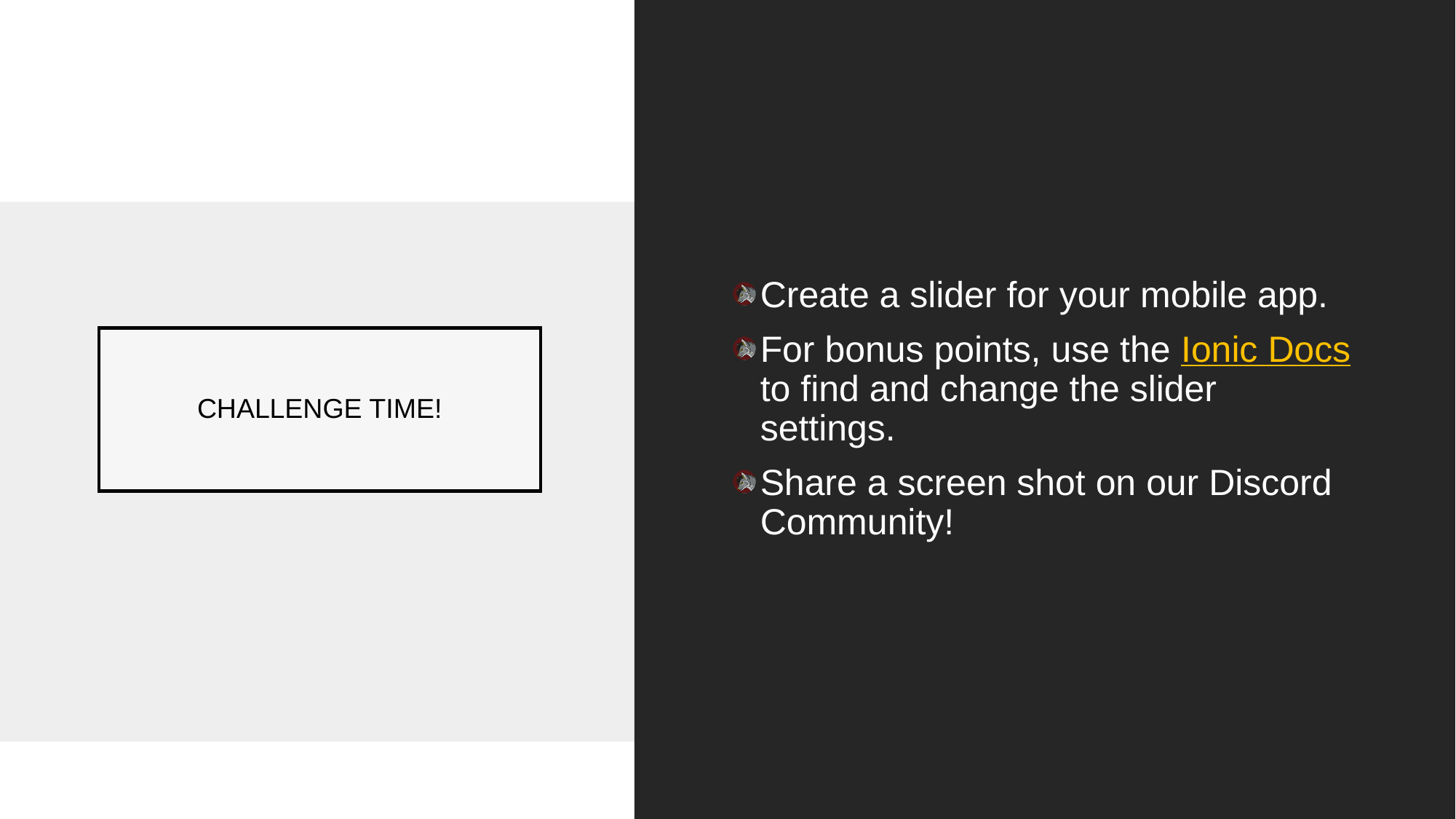

Create a slider for your mobile app.
For bonus points, use the Ionic Docs to find and change the slider settings.
Share a screen shot on our Discord Community!
# CHALLENGE TIME!